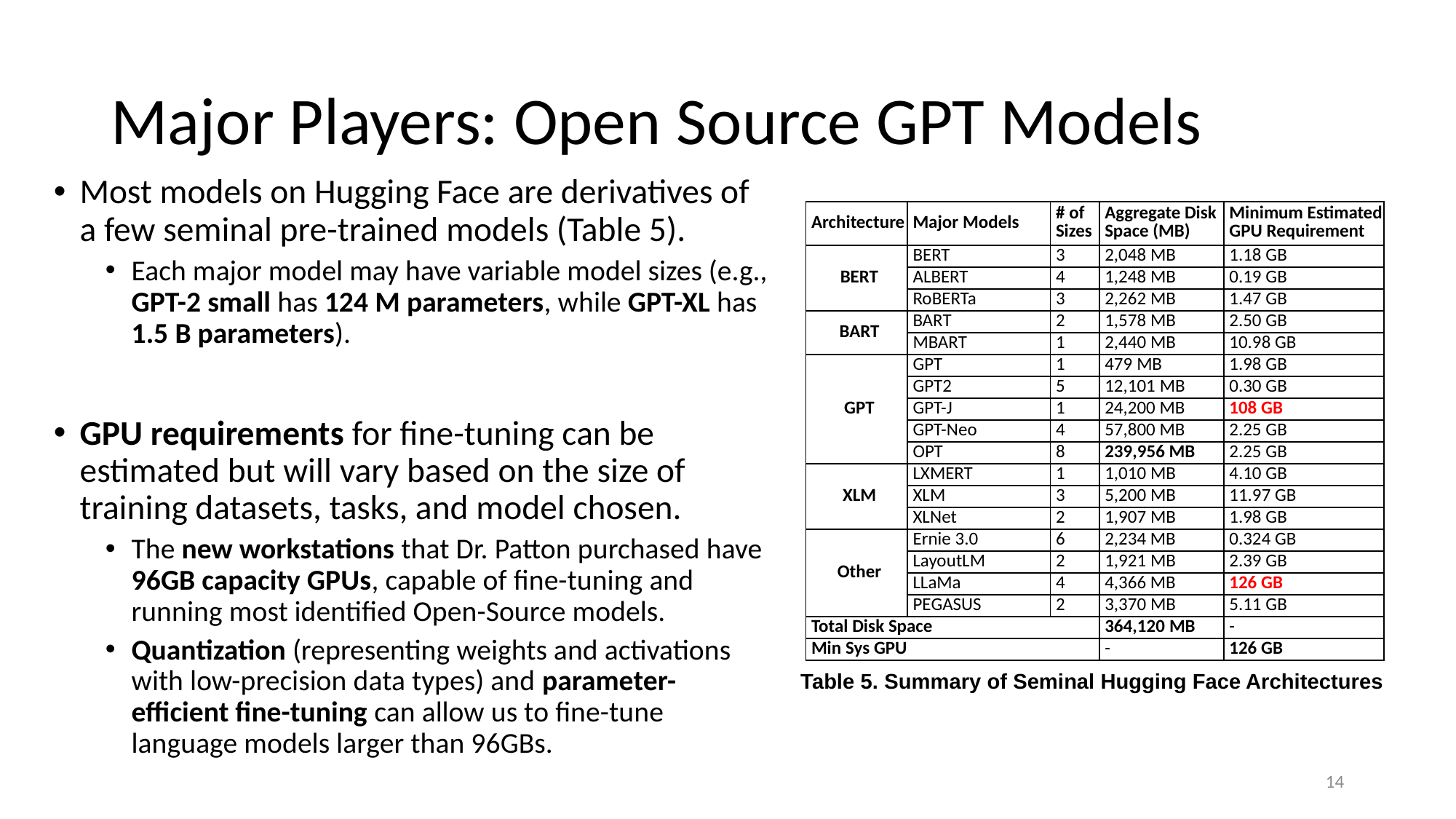

# Major Players: Open Source GPT Models
Most models on Hugging Face are derivatives of a few seminal pre-trained models (Table 5).
Each major model may have variable model sizes (e.g., GPT-2 small has 124 M parameters, while GPT-XL has 1.5 B parameters).

GPU requirements for fine-tuning can be estimated but will vary based on the size of training datasets, tasks, and model chosen.
The new workstations that Dr. Patton purchased have 96GB capacity GPUs, capable of fine-tuning and running most identified Open-Source models.
Quantization (representing weights and activations with low-precision data types) and parameter-efficient fine-tuning can allow us to fine-tune language models larger than 96GBs.
| Architecture​ | Major Models​ | # of Sizes​ | Aggregate Disk Space (MB)​ | Minimum Estimated GPU Requirement |
| --- | --- | --- | --- | --- |
| BERT​ | BERT ​ | 3​ | 2,048​​ MB | 1.18 GB |
|  | ALBERT​ | 4​ | 1,248​​ MB | 0.19 GB |
|  | RoBERTa​ | 3​ | 2,262​​ MB | 1.47 GB |
| BART​ | BART ​ | 2​ | 1,578​​ MB | 2.50 GB |
|  | MBART​ | 1​ | 2,440​​ MB | 10.98 GB |
| GPT​ | GPT​ | 1​ | 479​​ MB | 1.98 GB |
|  | GPT2​ | 5​ | 12,101​ MB | 0.30 GB |
|  | GPT-J | 1 | 24,200 MB | 108 GB |
|  | GPT-Neo | 4 | 57,800 MB | 2.25 GB |
|  | OPT | 8 | 239,956 MB | 2.25 GB |
| XLM​ | LXMERT​ | 1​ | 1,010​ MB | 4.10 GB |
|  | XLM​ | 3​ | 5,200​​ MB | 11.97 GB |
|  | XLNet​ | 2​ | 1,907​​ MB | 1.98 GB |
| Other​ | Ernie 3.0 | 6 | 2,234 MB | 0.324 GB |
|  | LayoutLM​ | 2​ | 1,921​​ MB | 2.39 GB |
|  | LLaMa | 4 | 4,366 MB | 126 GB |
|  | PEGASUS​ | 2​ | 3,370​​ MB | 5.11 GB |
| Total Disk Space |  |  | 364,120 MB | - |
| Min Sys GPU |  |  | - | 126 GB |
Table 5. Summary of Seminal Hugging Face Architectures
14